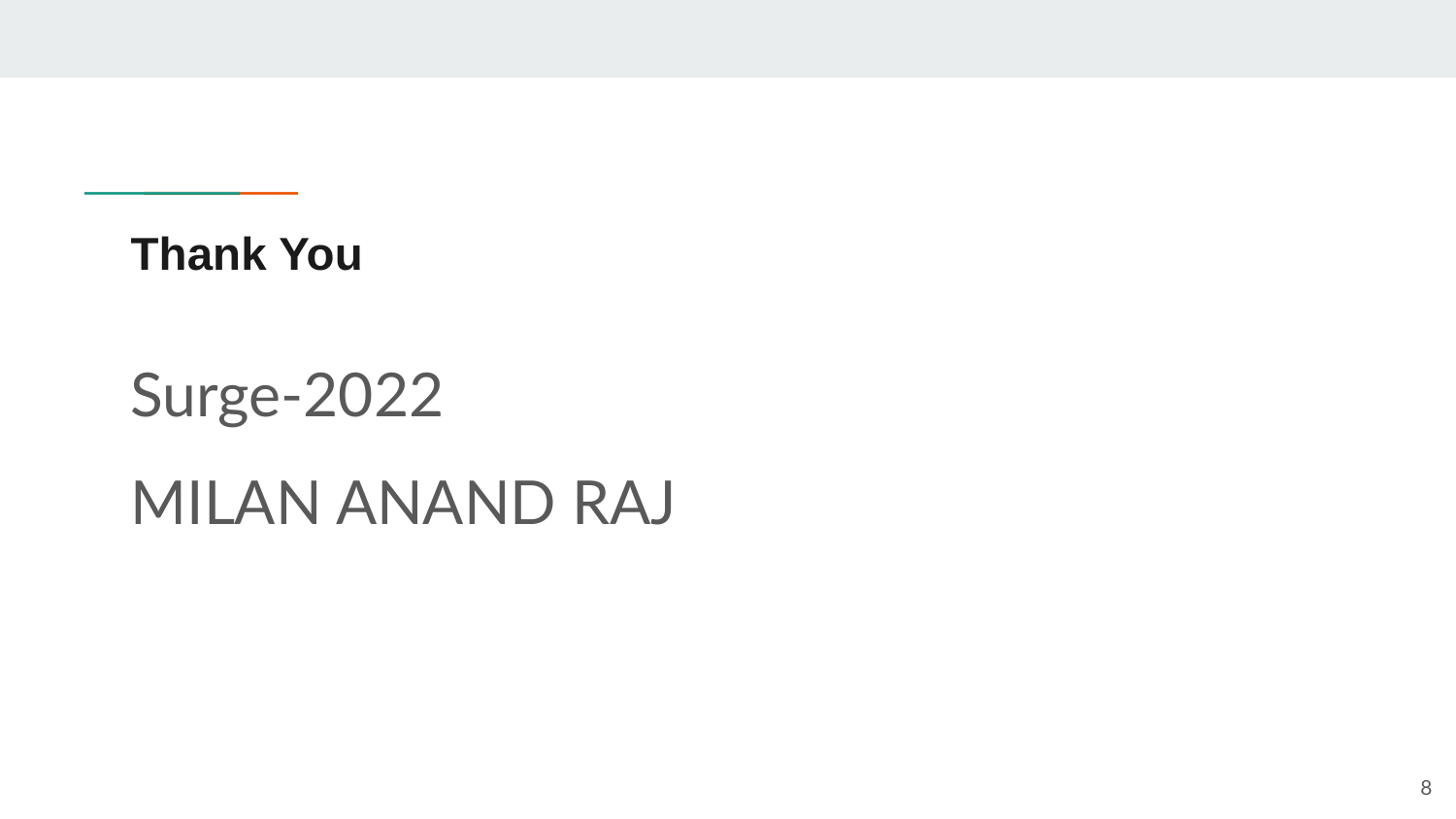

# Thank You
Surge-2022
MILAN ANAND RAJ
8